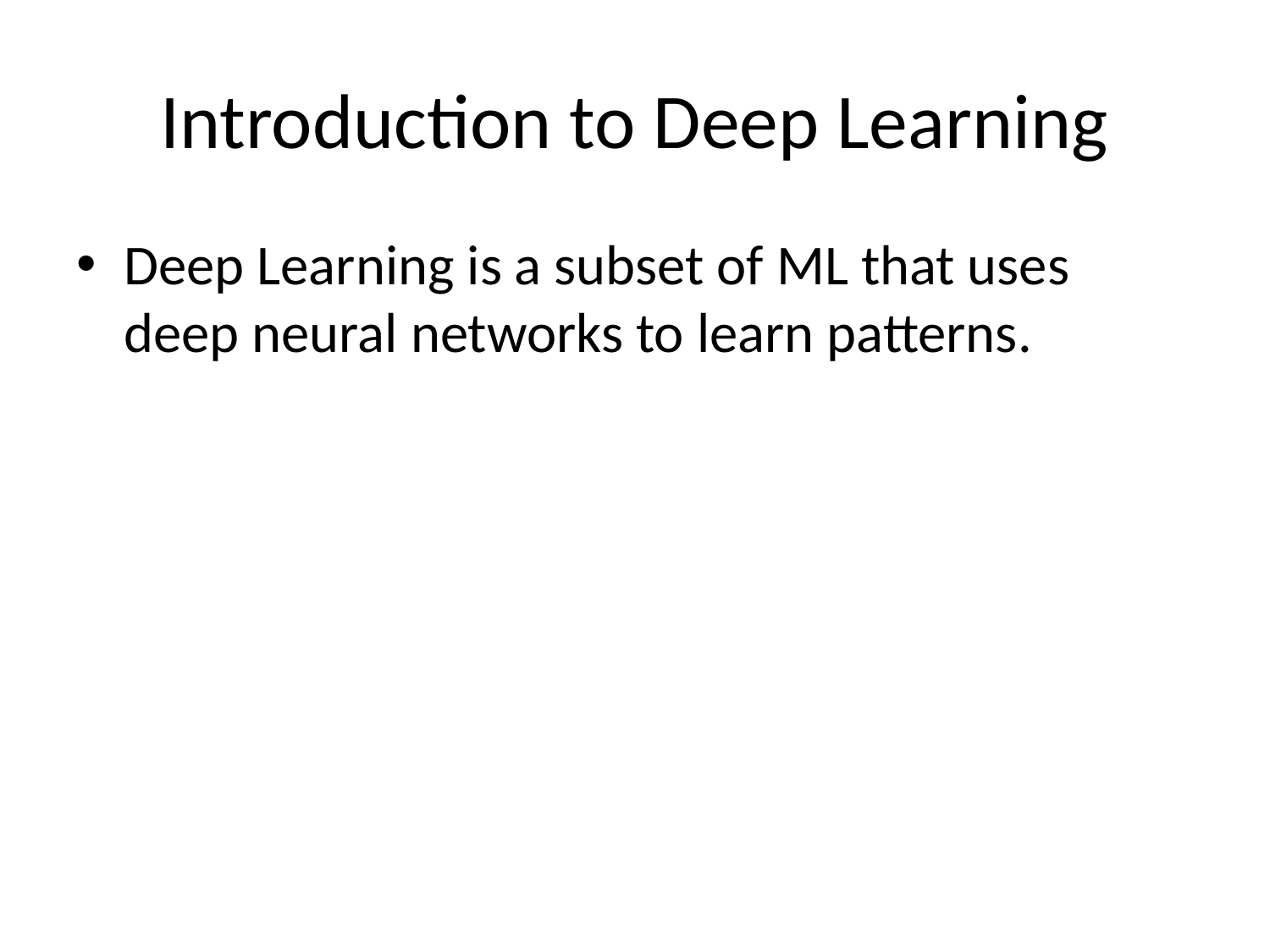

# Introduction to Deep Learning
Deep Learning is a subset of ML that uses deep neural networks to learn patterns.